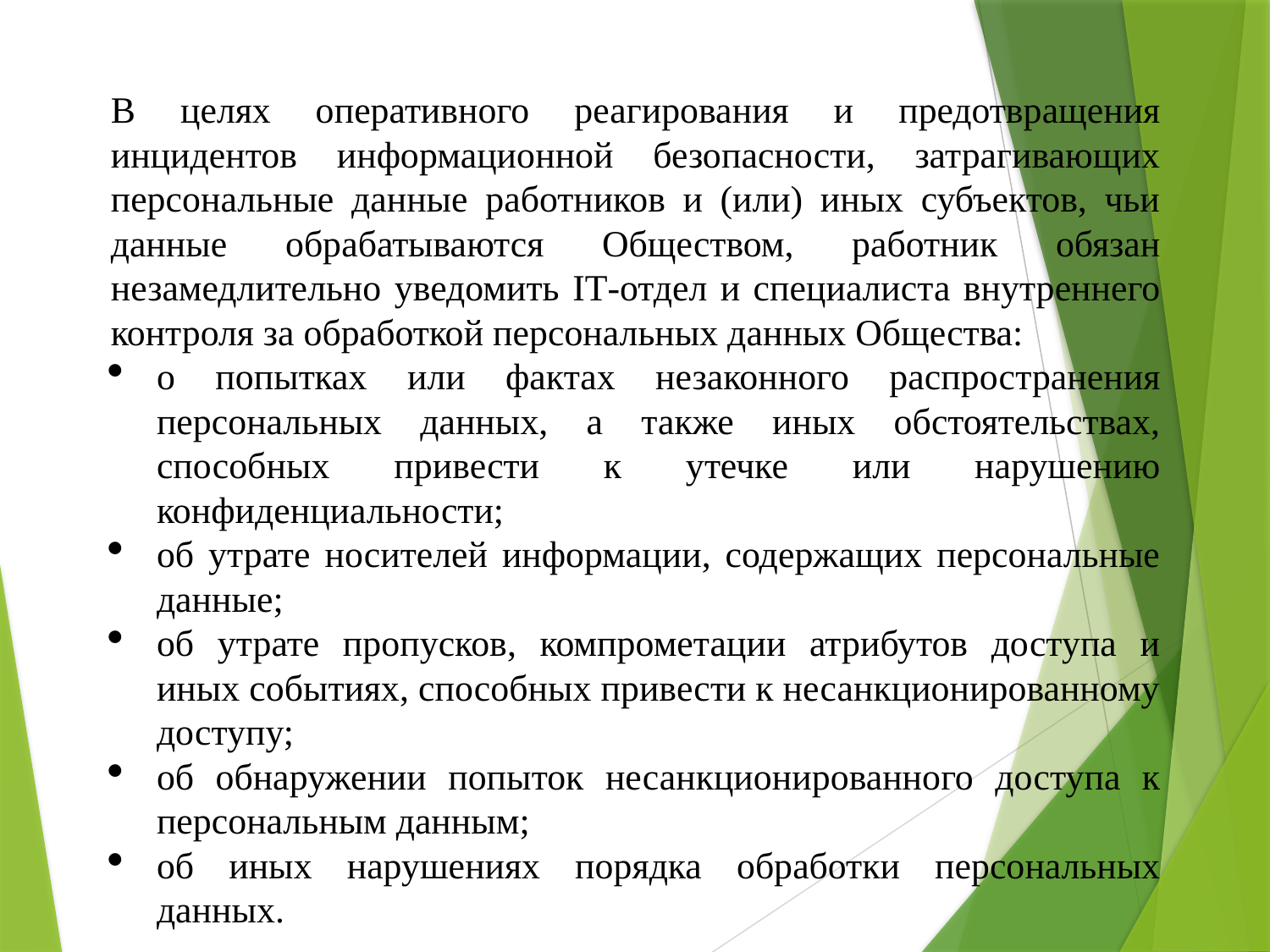

В целях оперативного реагирования и предотвращения инцидентов информационной безопасности, затрагивающих персональные данные работников и (или) иных субъектов, чьи данные обрабатываются Обществом, работник обязан незамедлительно уведомить IT-отдел и специалиста внутреннего контроля за обработкой персональных данных Общества:
о попытках или фактах незаконного распространения персональных данных, а также иных обстоятельствах, способных привести к утечке или нарушению конфиденциальности;
об утрате носителей информации, содержащих персональные данные;
об утрате пропусков, компрометации атрибутов доступа и иных событиях, способных привести к несанкционированному доступу;
об обнаружении попыток несанкционированного доступа к персональным данным;
об иных нарушениях порядка обработки персональных данных.